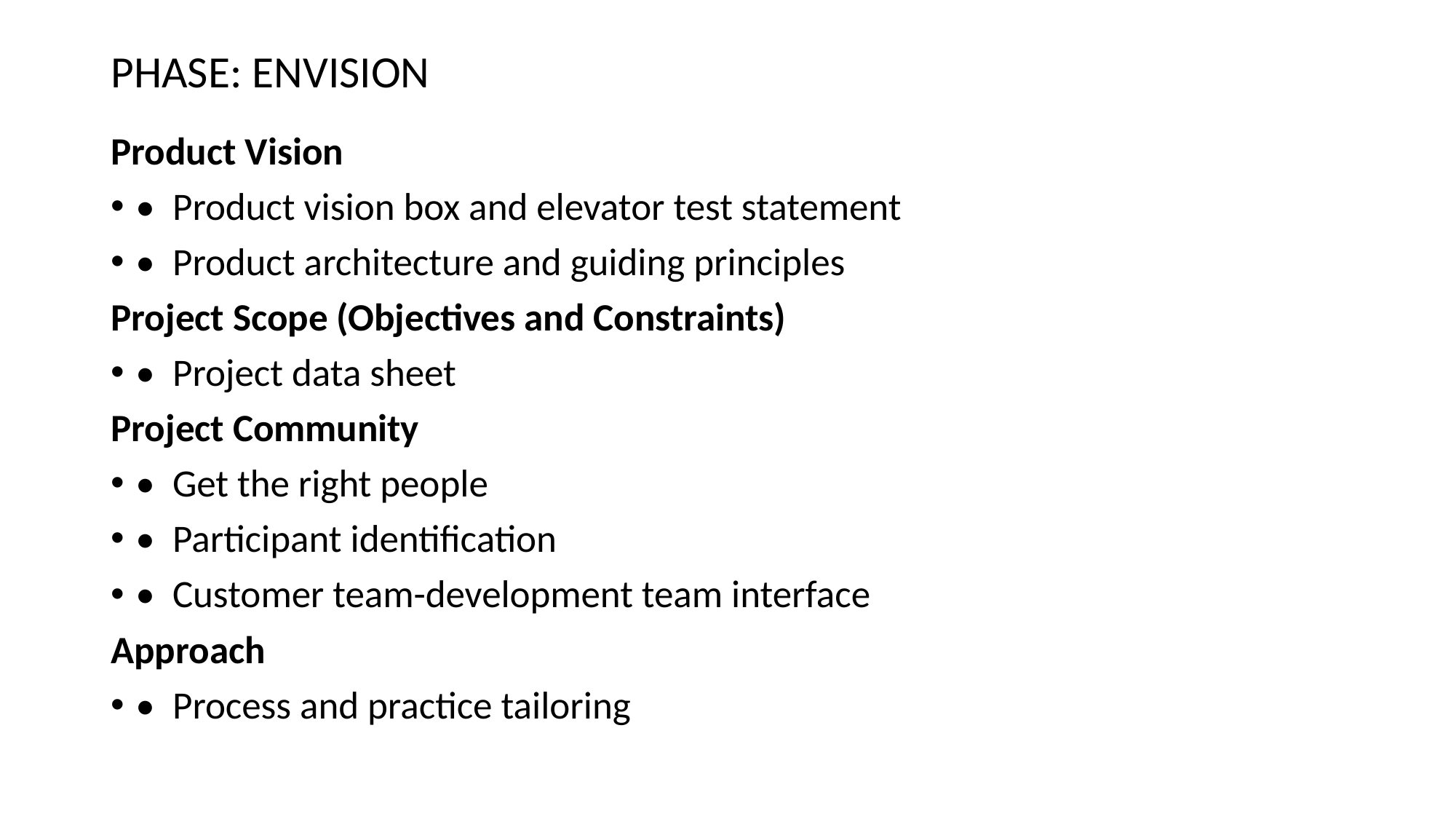

# PHASE: ENVISION
Product Vision
•  Product vision box and elevator test statement
•  Product architecture and guiding principles
Project Scope (Objectives and Constraints)
•  Project data sheet
Project Community
•  Get the right people
•  Participant identification
•  Customer team-development team interface
Approach
•  Process and practice tailoring